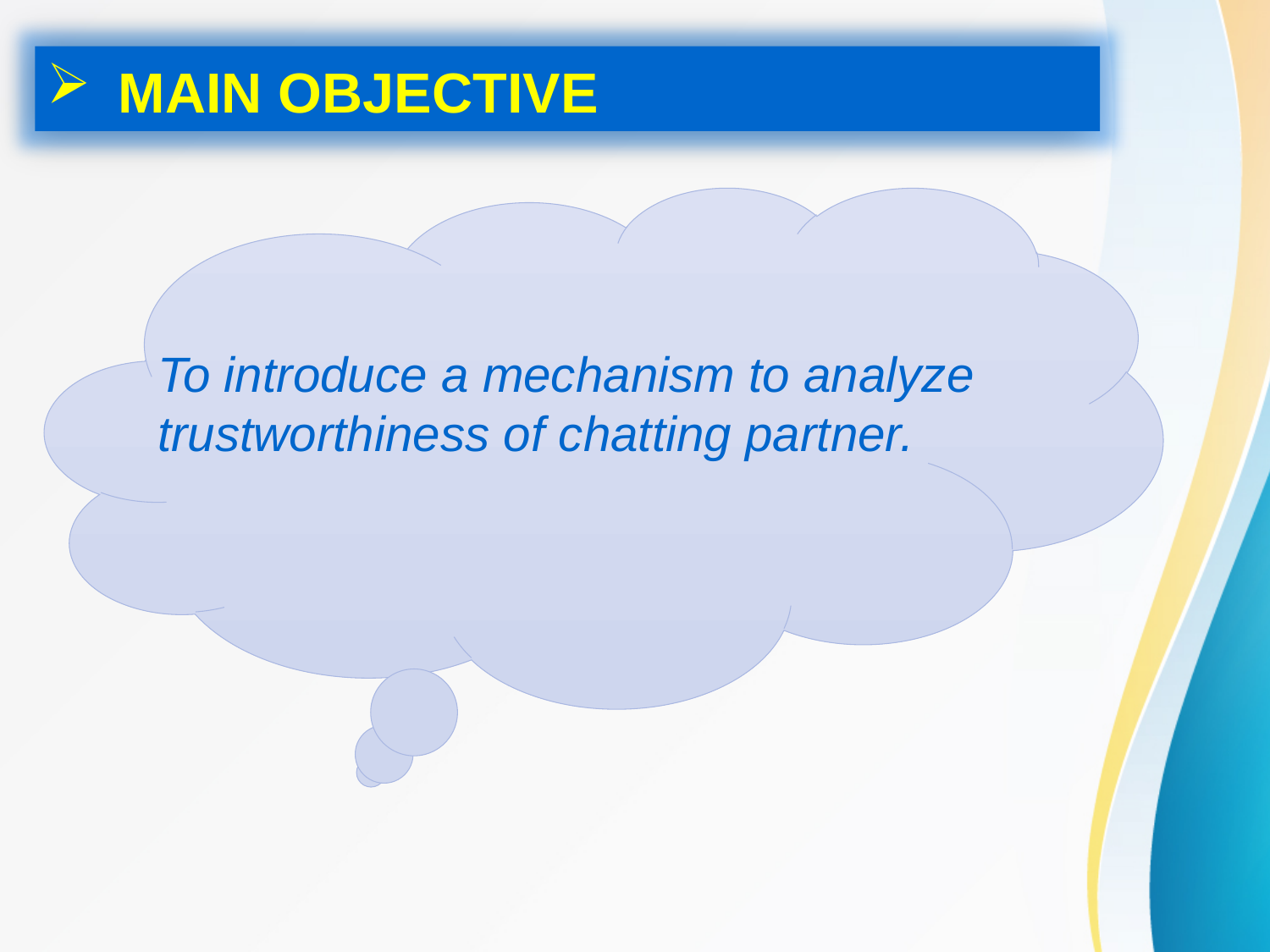

MAIN OBJECTIVE

To introduce a mechanism to analyze trustworthiness of chatting partner.